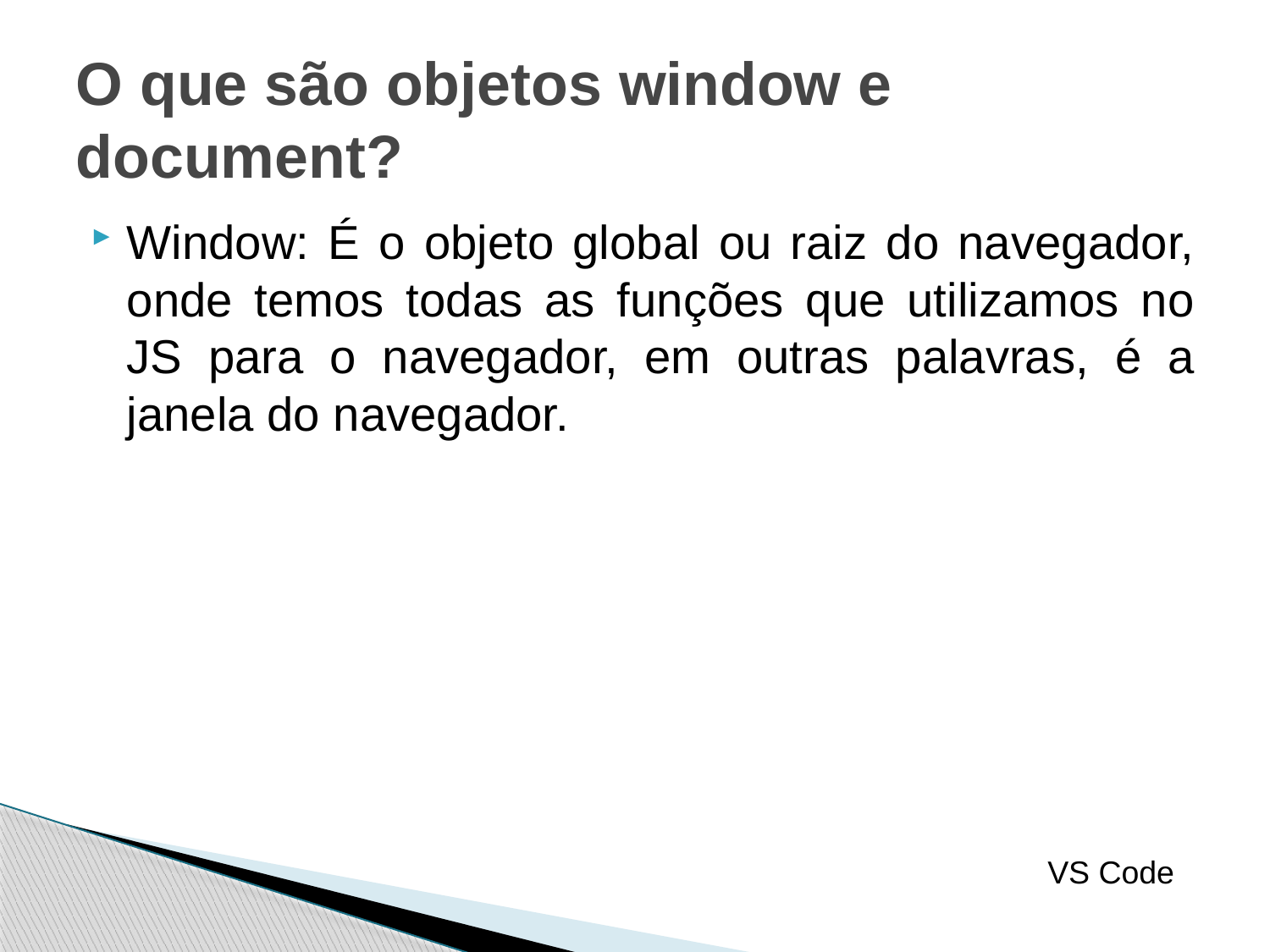

# O que são objetos window e document?
Window: É o objeto global ou raiz do navegador, onde temos todas as funções que utilizamos no JS para o navegador, em outras palavras, é a janela do navegador.

VS Code